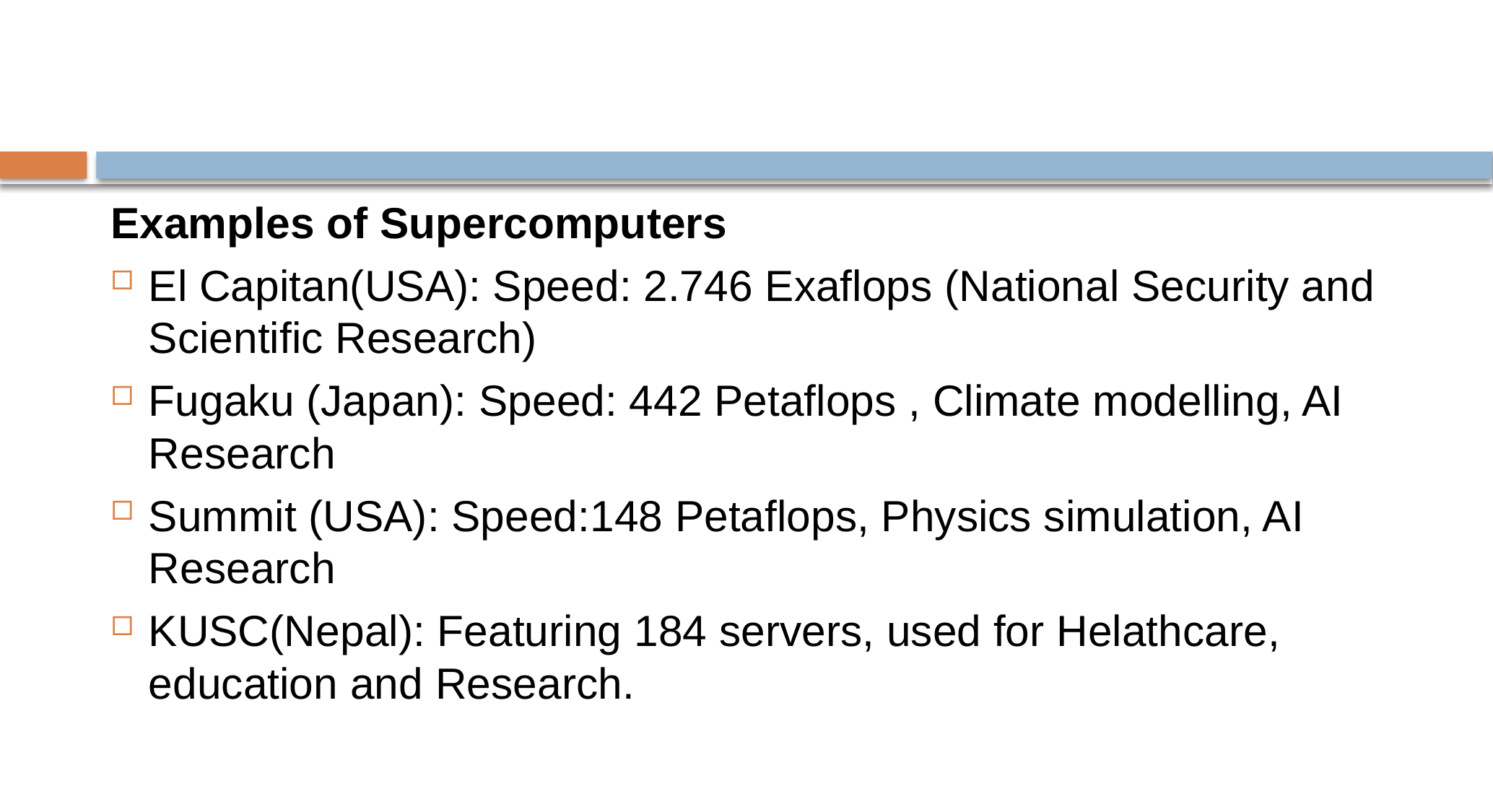

Examples of Supercomputers
El Capitan(USA): Speed: 2.746 Exaflops (National Security and Scientific Research)
Fugaku (Japan): Speed: 442 Petaflops , Climate modelling, AI Research
Summit (USA): Speed:148 Petaflops, Physics simulation, AI Research
KUSC(Nepal): Featuring 184 servers, used for Helathcare, education and Research.